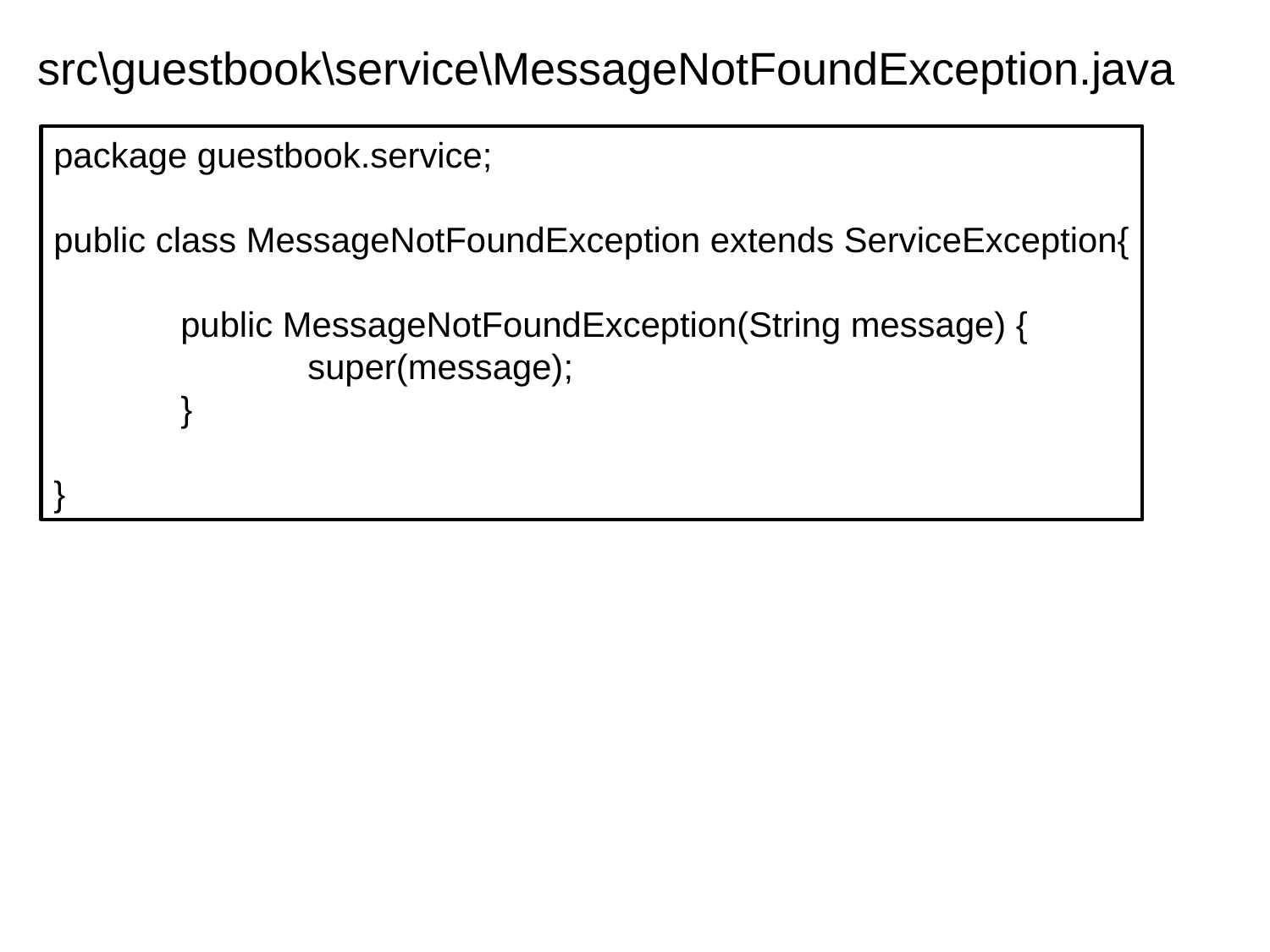

# src\guestbook\service\MessageNotFoundException.java
package guestbook.service;

public class MessageNotFoundException extends ServiceException{

	public MessageNotFoundException(String message) {
		super(message);
	}

}